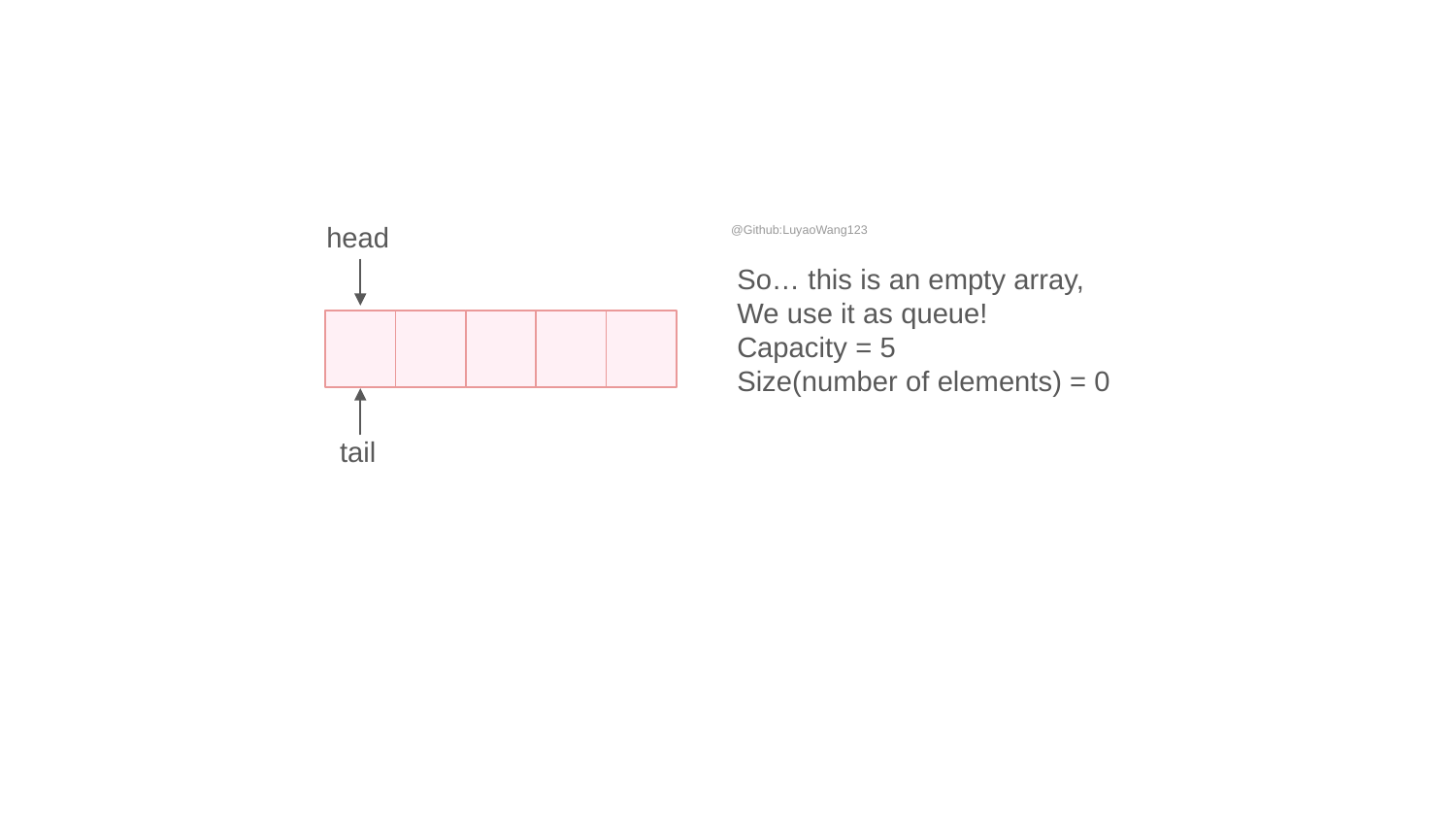

head
@Github:LuyaoWang123
So… this is an empty array,
We use it as queue!
Capacity = 5
Size(number of elements) = 0

tail